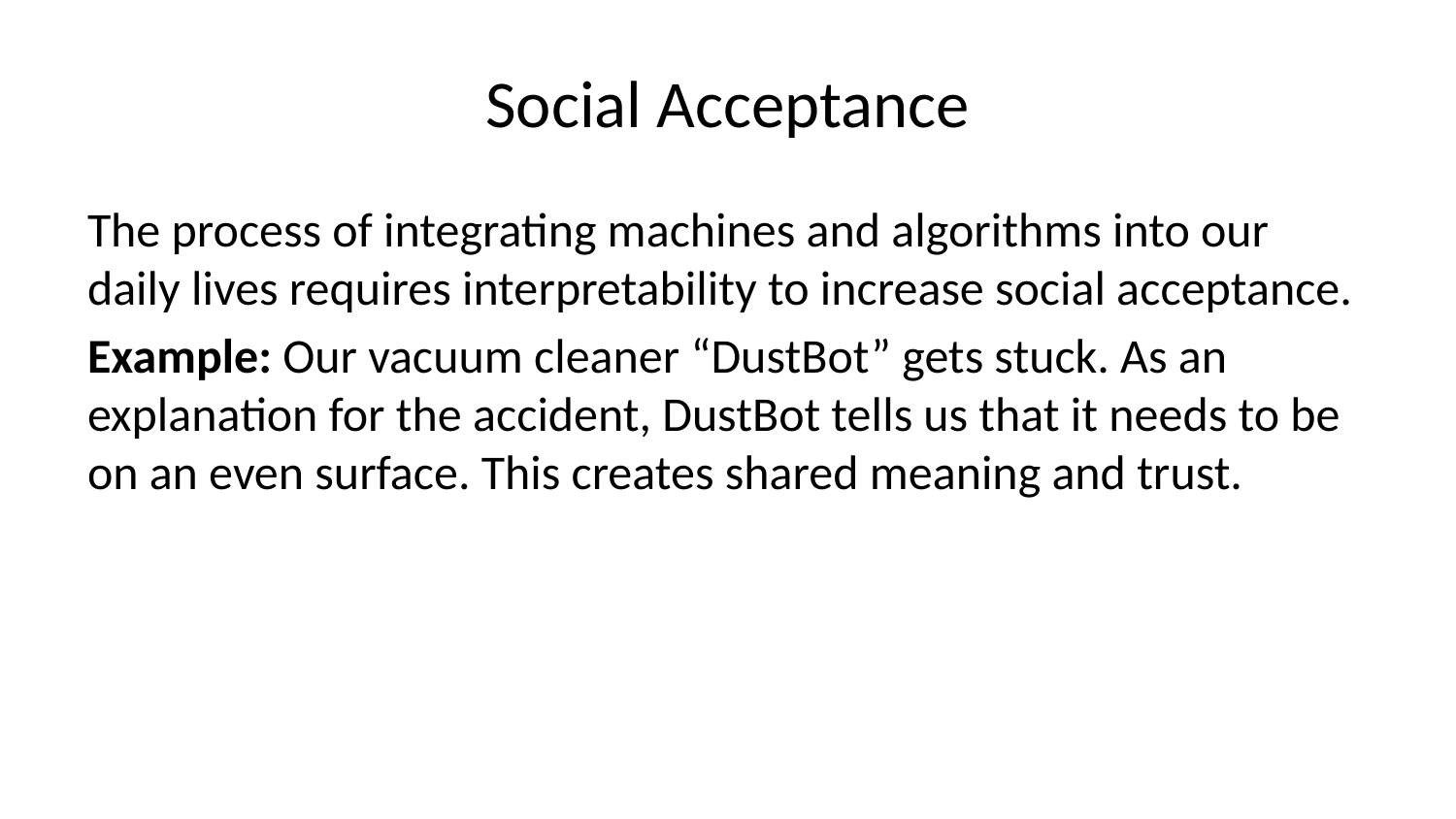

# Social Acceptance
The process of integrating machines and algorithms into our daily lives requires interpretability to increase social acceptance.
Example: Our vacuum cleaner “DustBot” gets stuck. As an explanation for the accident, DustBot tells us that it needs to be on an even surface. This creates shared meaning and trust.